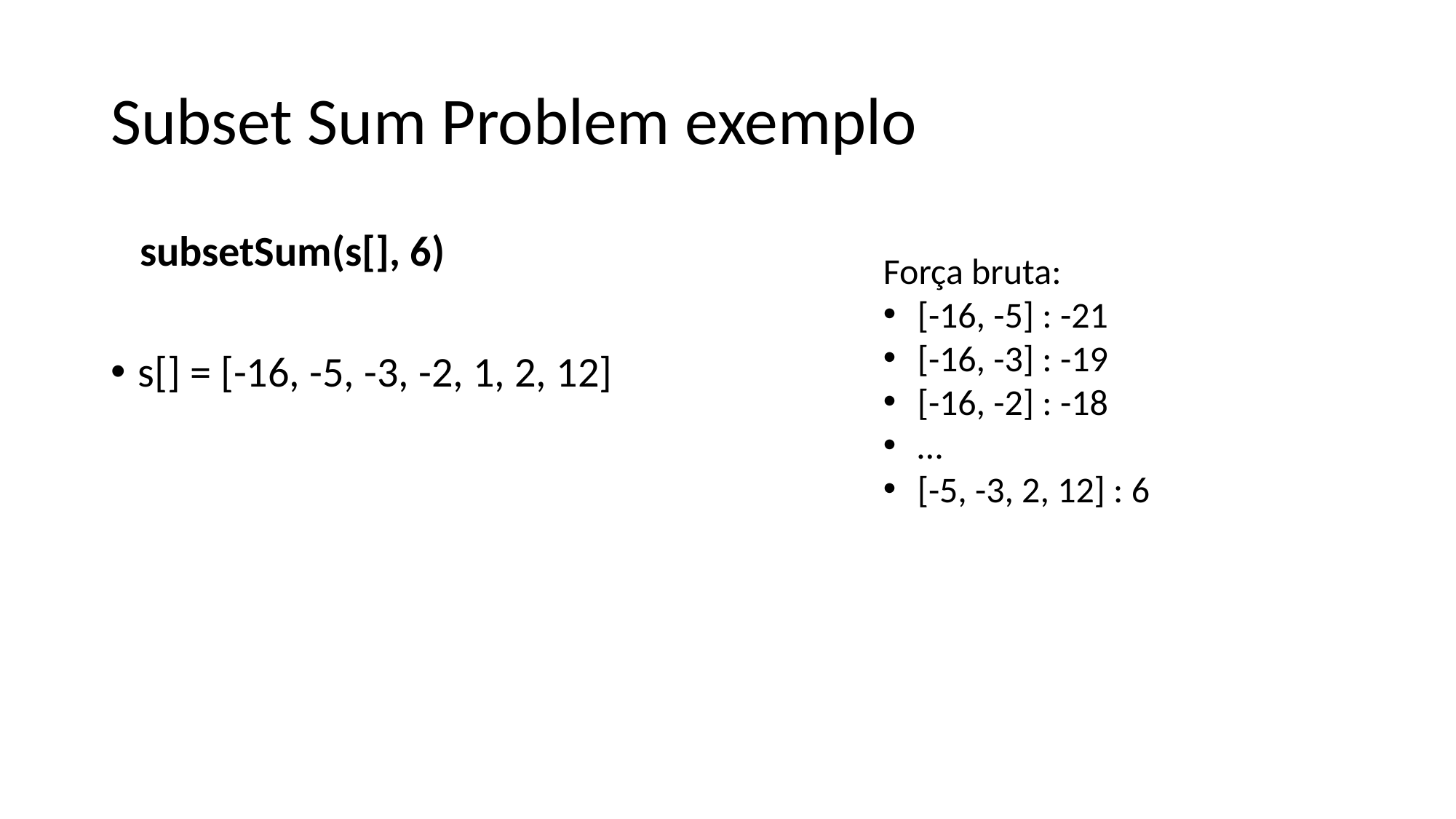

Subset Sum Problem exemplo
   subsetSum(s[], 6)

s[] = [-16, -5, -3, -2, 1, 2, 12]

Força bruta:
[-16, -5] : -21
[-16, -3] : -19
[-16, -2] : -18
…
[-5, -3, 2, 12] : 6